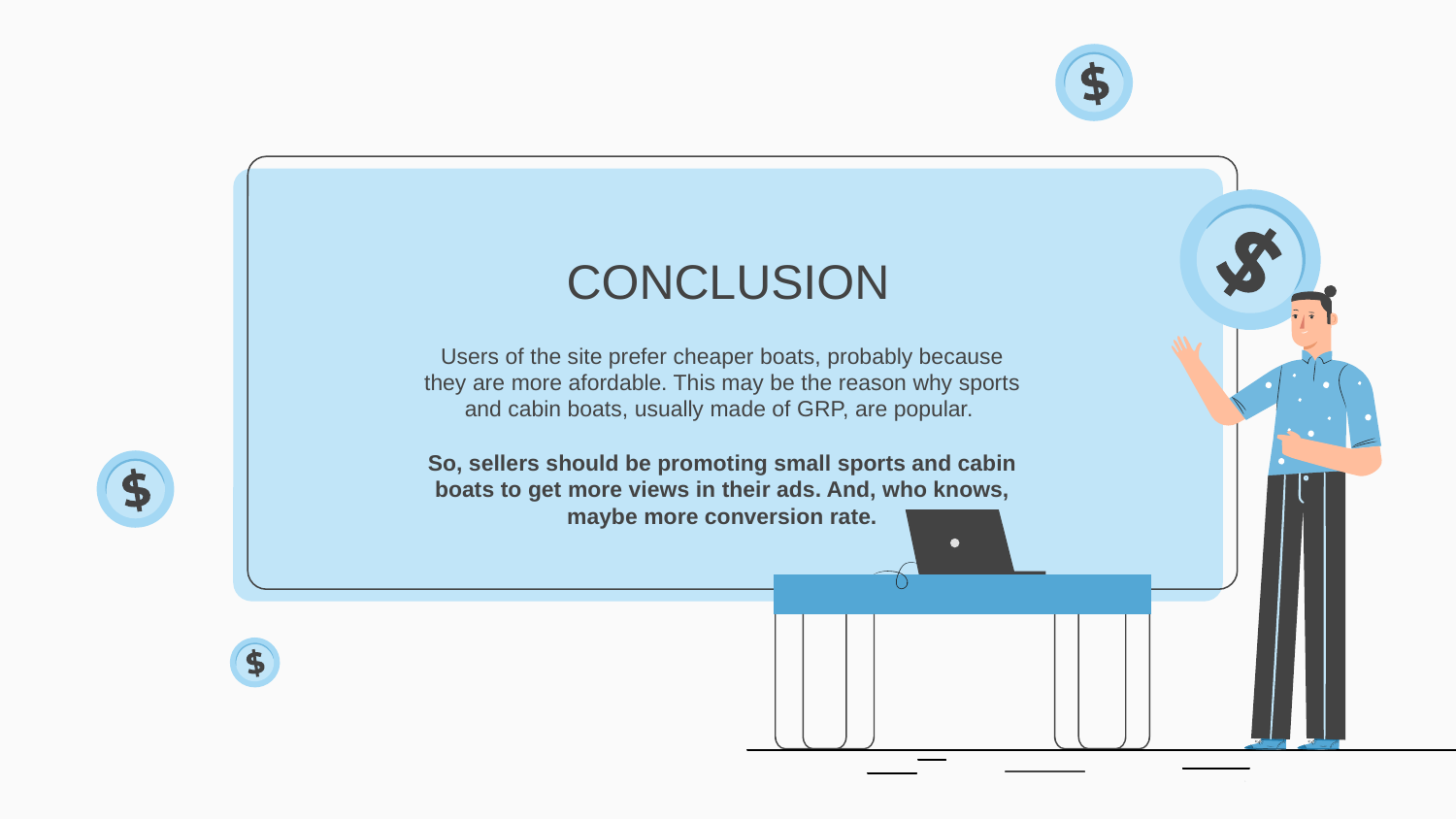

# CONCLUSION

Users of the site prefer cheaper boats, probably because they are more afordable. This may be the reason why sports and cabin boats, usually made of GRP, are popular.

So, sellers should be promoting small sports and cabin boats to get more views in their ads. And, who knows, maybe more conversion rate.